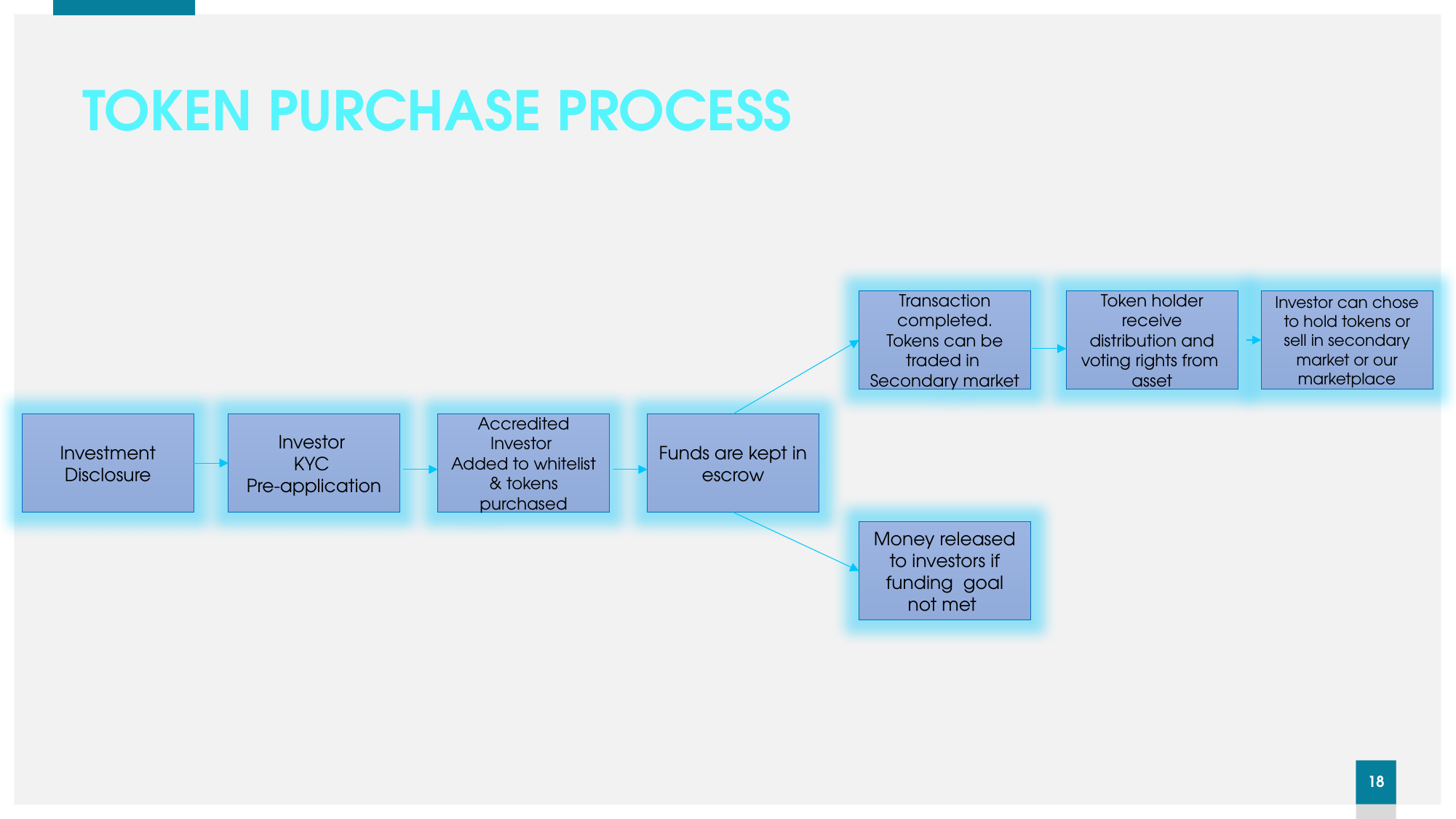

TOKEN PURCHASE PROCESS
Transaction completed. Tokens can be traded in
Secondary market
Token holder receive distribution and voting rights from  asset
Investor can chose to hold tokens or sell in secondary market or our marketplace
Investment Disclosure

Investor
KYC
Pre-application

Accredited Investor
Added to whitelist & tokens purchased

Funds are kept in escrow
Money released to investors if funding  goal not met